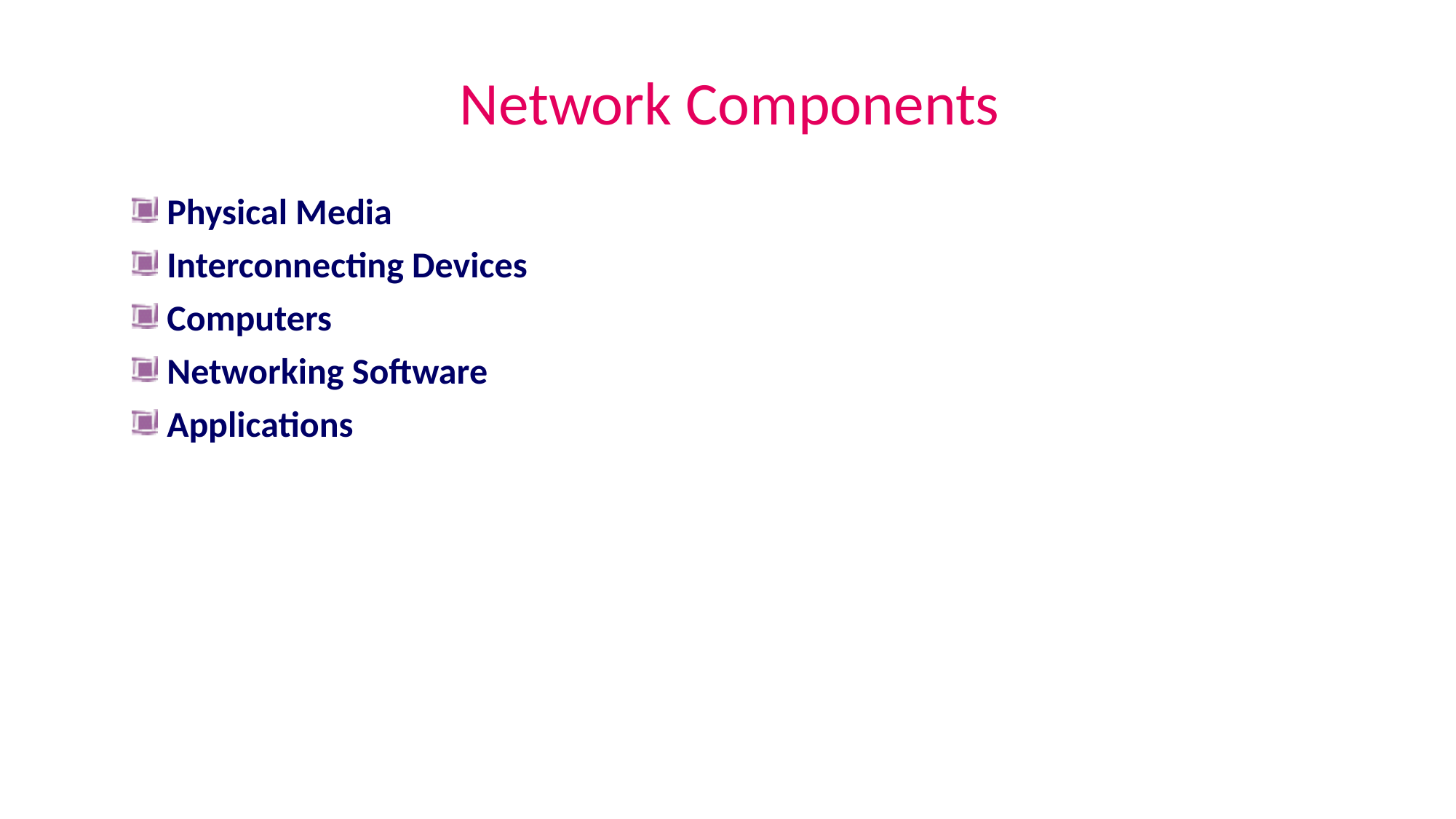

# Network Components
Physical Media
Interconnecting Devices
Computers
Networking Software
Applications